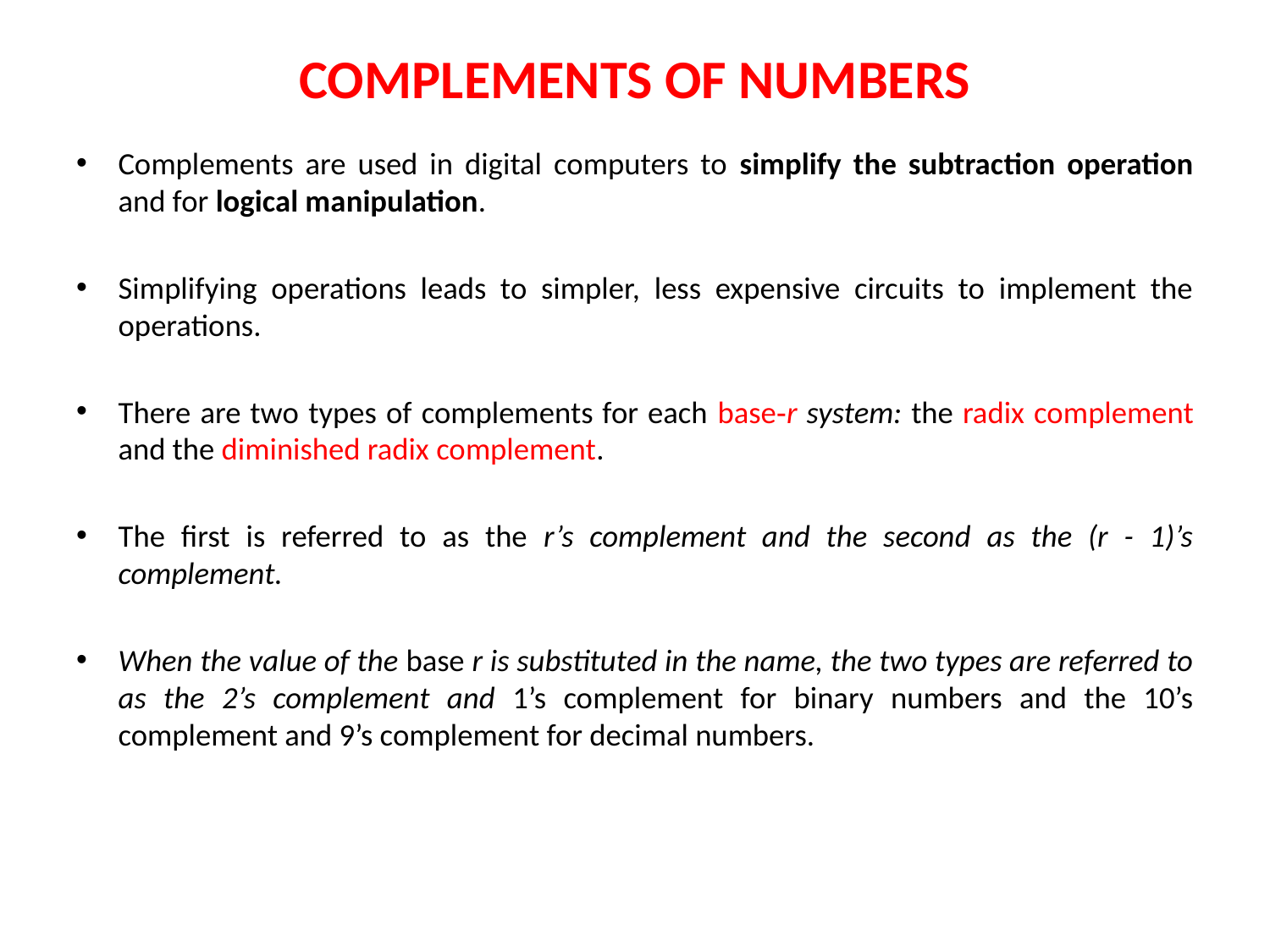

# COMPLEMENTS OF NUMBERS
Complements are used in digital computers to simplify the subtraction operation and for logical manipulation.

Simplifying operations leads to simpler, less expensive circuits to implement the operations.

There are two types of complements for each base‐r system: the radix complement and the diminished radix complement.

The first is referred to as the r’s complement and the second as the (r - 1)’s complement.

When the value of the base r is substituted in the name, the two types are referred to as the 2’s complement and 1’s complement for binary numbers and the 10’s complement and 9’s complement for decimal numbers.